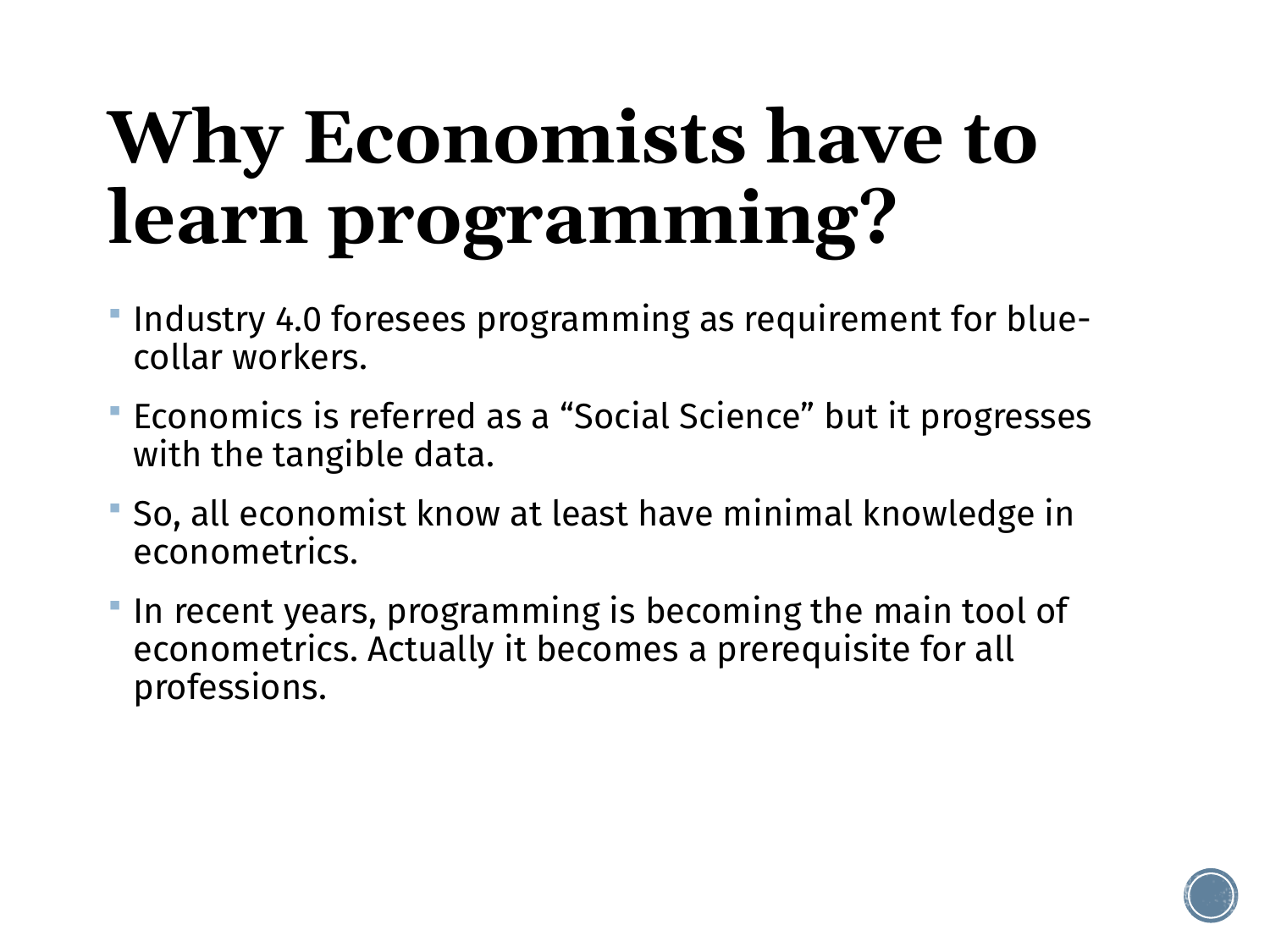

# Why Economists have to learn programming?
Industry 4.0 foresees programming as requirement for blue-collar workers.
Economics is referred as a “Social Science” but it progresses with the tangible data.
So, all economist know at least have minimal knowledge in econometrics.
In recent years, programming is becoming the main tool of econometrics. Actually it becomes a prerequisite for all professions.